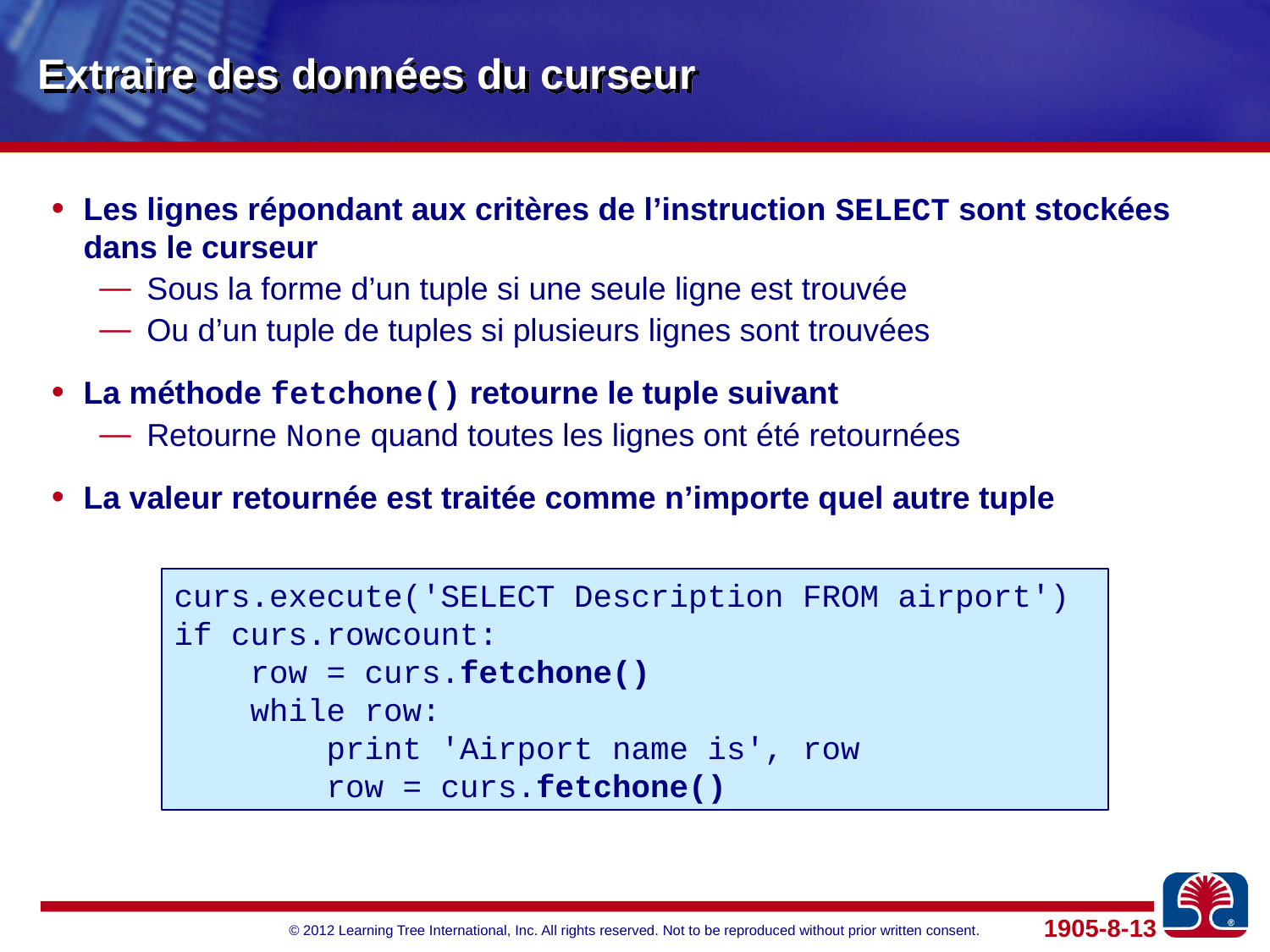

# Extraire des données du curseur
Les lignes répondant aux critères de l’instruction SELECT sont stockées dans le curseur
Sous la forme d’un tuple si une seule ligne est trouvée
Ou d’un tuple de tuples si plusieurs lignes sont trouvées
La méthode fetchone() retourne le tuple suivant
Retourne None quand toutes les lignes ont été retournées
La valeur retournée est traitée comme n’importe quel autre tuple
curs.execute('SELECT Description FROM airport')
if curs.rowcount:
    row = curs.fetchone()
    while row:
        print 'Airport name is', row
        row = curs.fetchone()